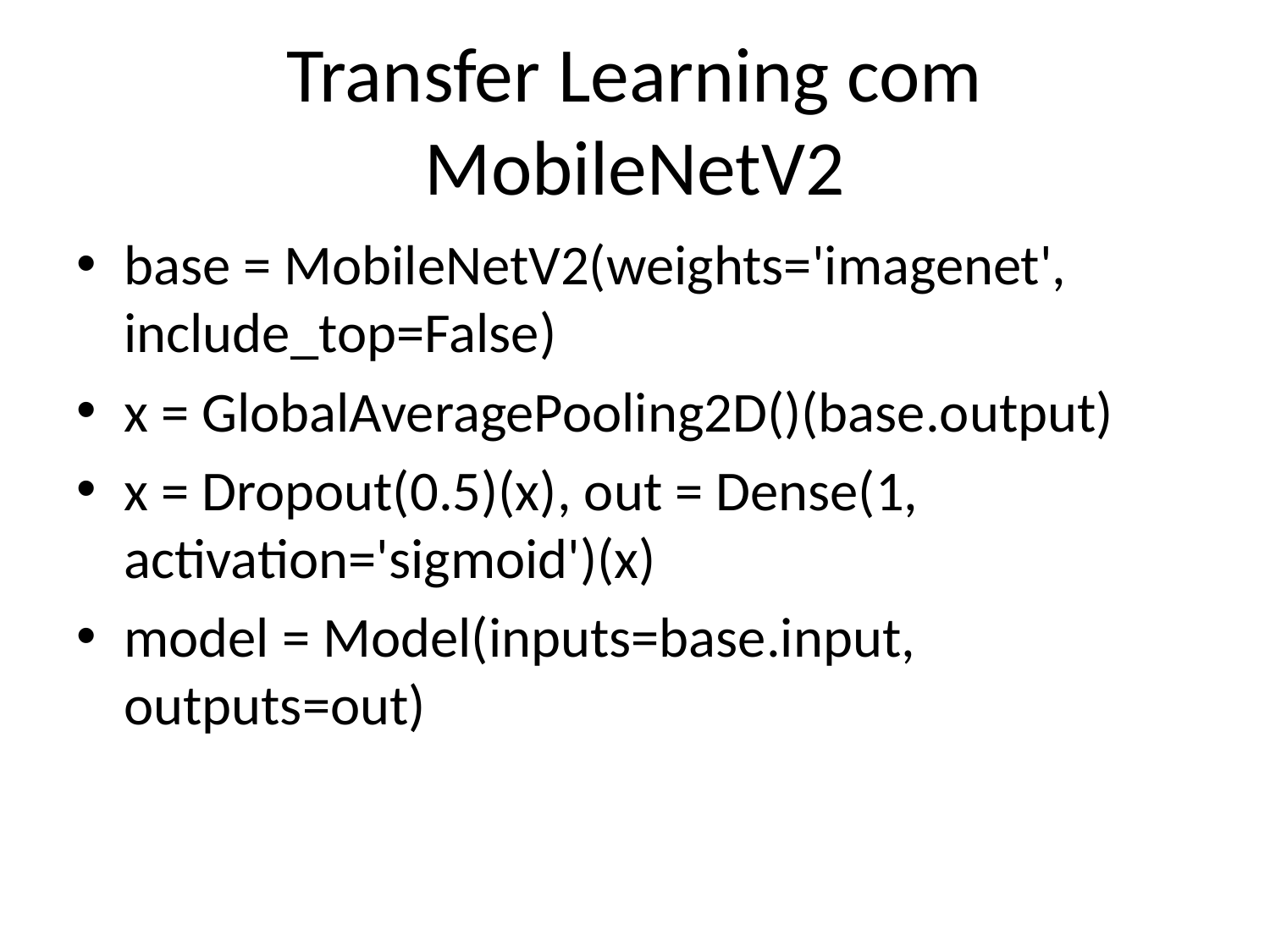

# Transfer Learning com MobileNetV2
base = MobileNetV2(weights='imagenet', include_top=False)
x = GlobalAveragePooling2D()(base.output)
x = Dropout(0.5)(x), out = Dense(1, activation='sigmoid')(x)
model = Model(inputs=base.input, outputs=out)